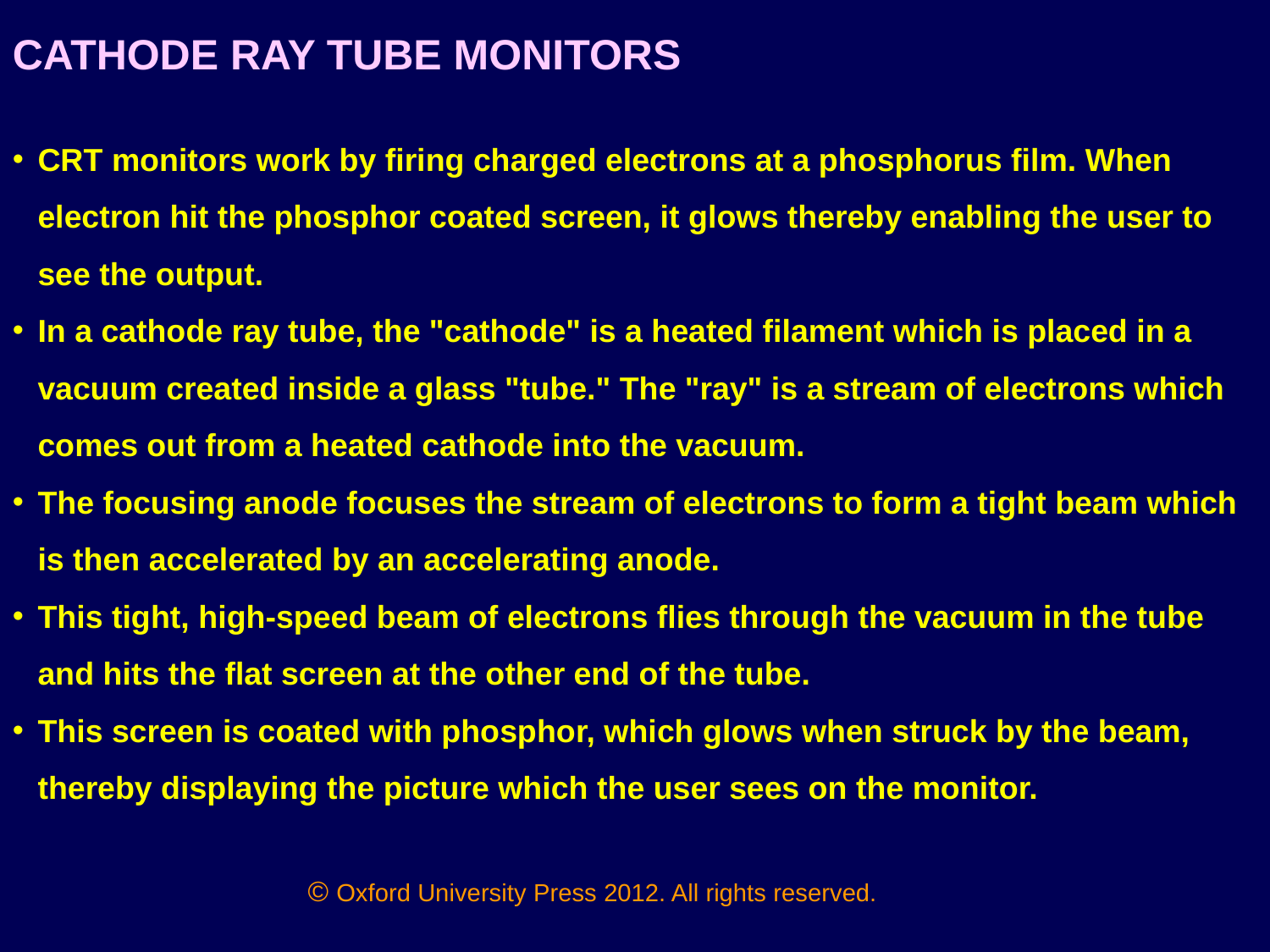

CATHODE RAY TUBE MONITORS

CRT monitors work by firing charged electrons at a phosphorus film. When electron hit the phosphor coated screen, it glows thereby enabling the user to see the output.
In a cathode ray tube, the "cathode" is a heated filament which is placed in a vacuum created inside a glass "tube." The "ray" is a stream of electrons which comes out from a heated cathode into the vacuum.
The focusing anode focuses the stream of electrons to form a tight beam which is then accelerated by an accelerating anode.
This tight, high-speed beam of electrons flies through the vacuum in the tube and hits the flat screen at the other end of the tube.
This screen is coated with phosphor, which glows when struck by the beam, thereby displaying the picture which the user sees on the monitor.